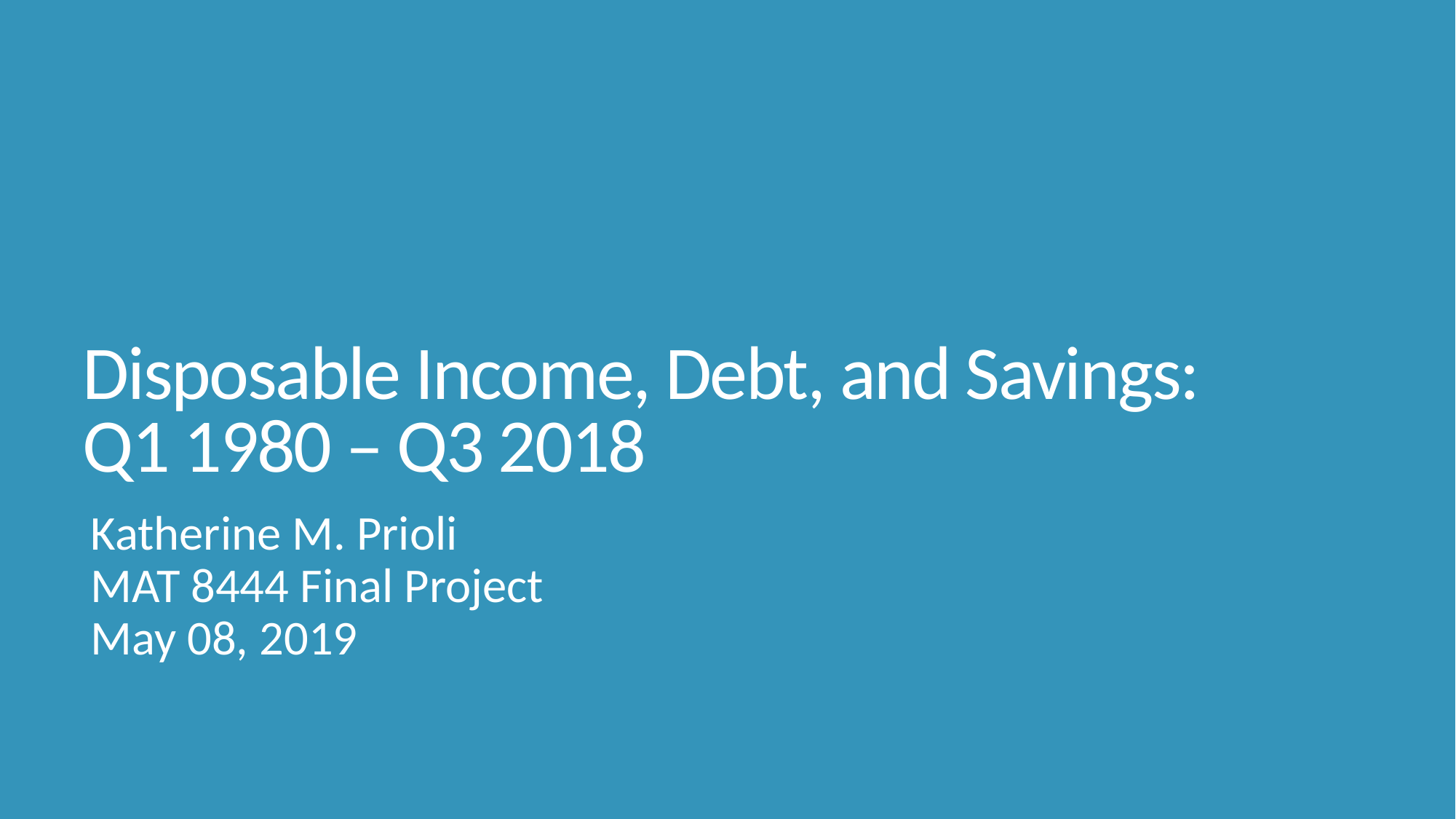

# Disposable Income, Debt, and Savings: Q1 1980 – Q3 2018
Katherine M. Prioli
MAT 8444 Final Project
May 08, 2019